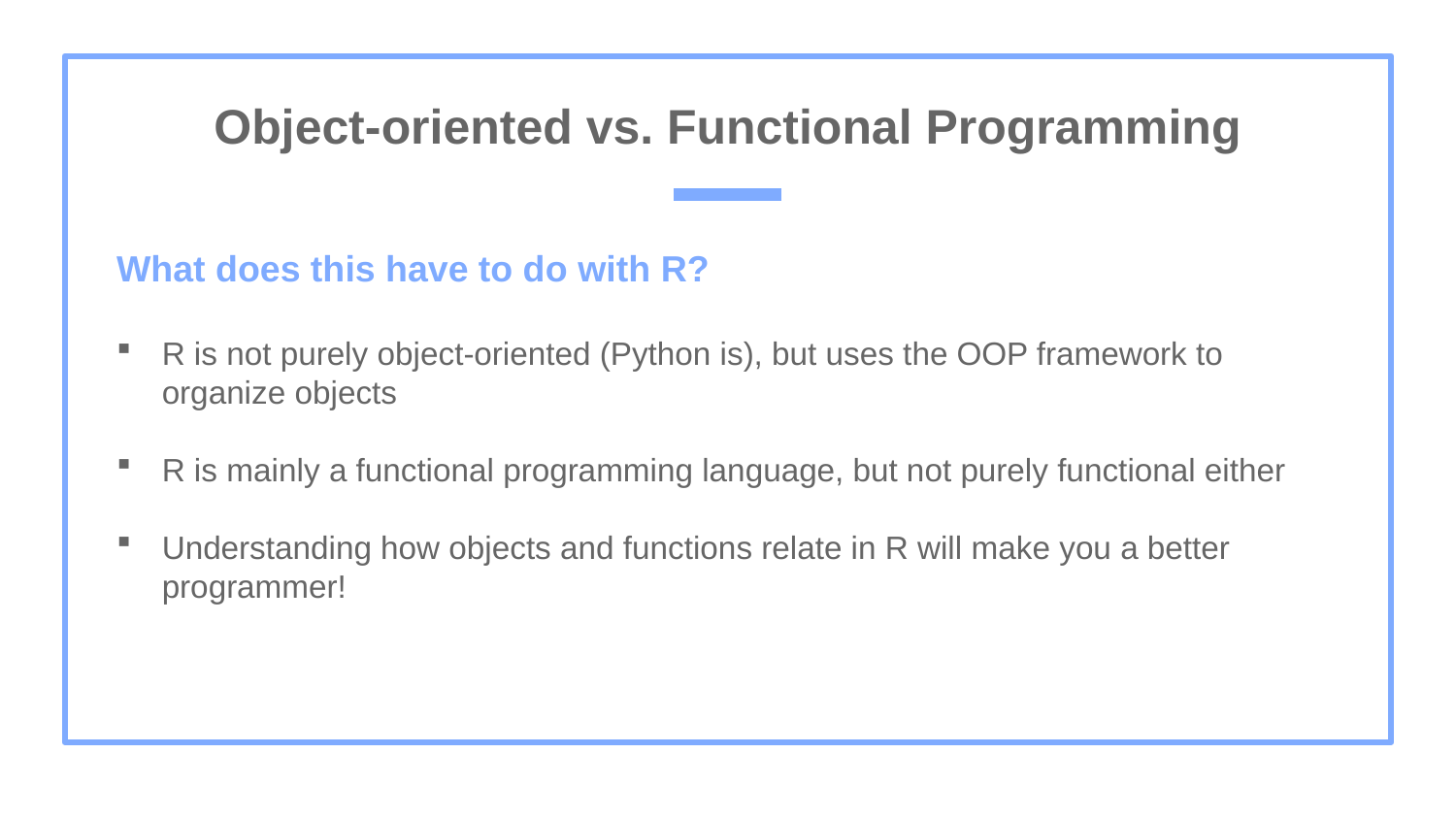

# Object-oriented vs. Functional Programming
What does this have to do with R?

R is not purely object-oriented (Python is), but uses the OOP framework to organize objects

R is mainly a functional programming language, but not purely functional either

Understanding how objects and functions relate in R will make you a better programmer!